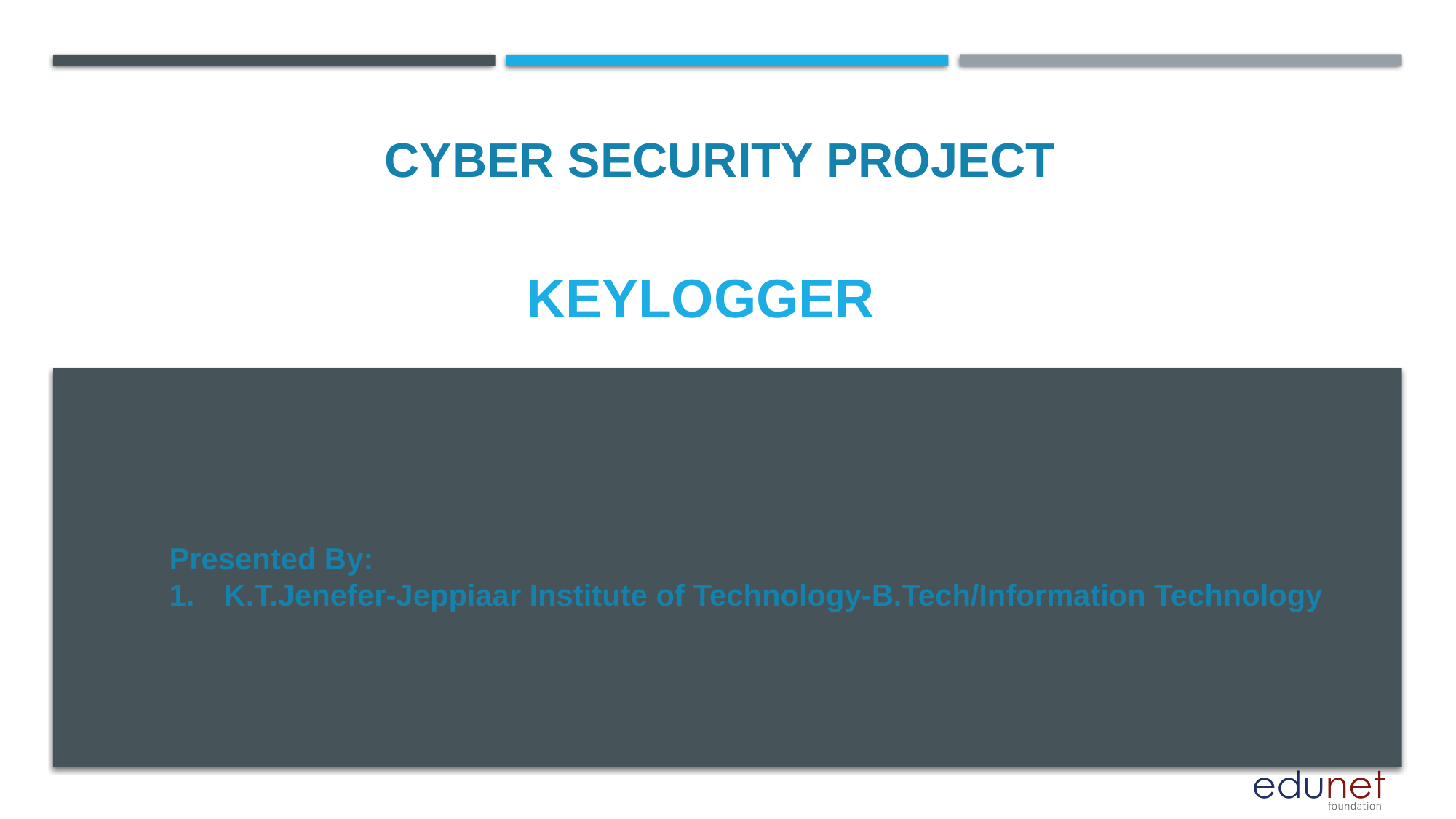

CYBER SECURITY PROJECT
# KEYLOGGER
Presented By:
K.T.Jenefer-Jeppiaar Institute of Technology-B.Tech/Information Technology